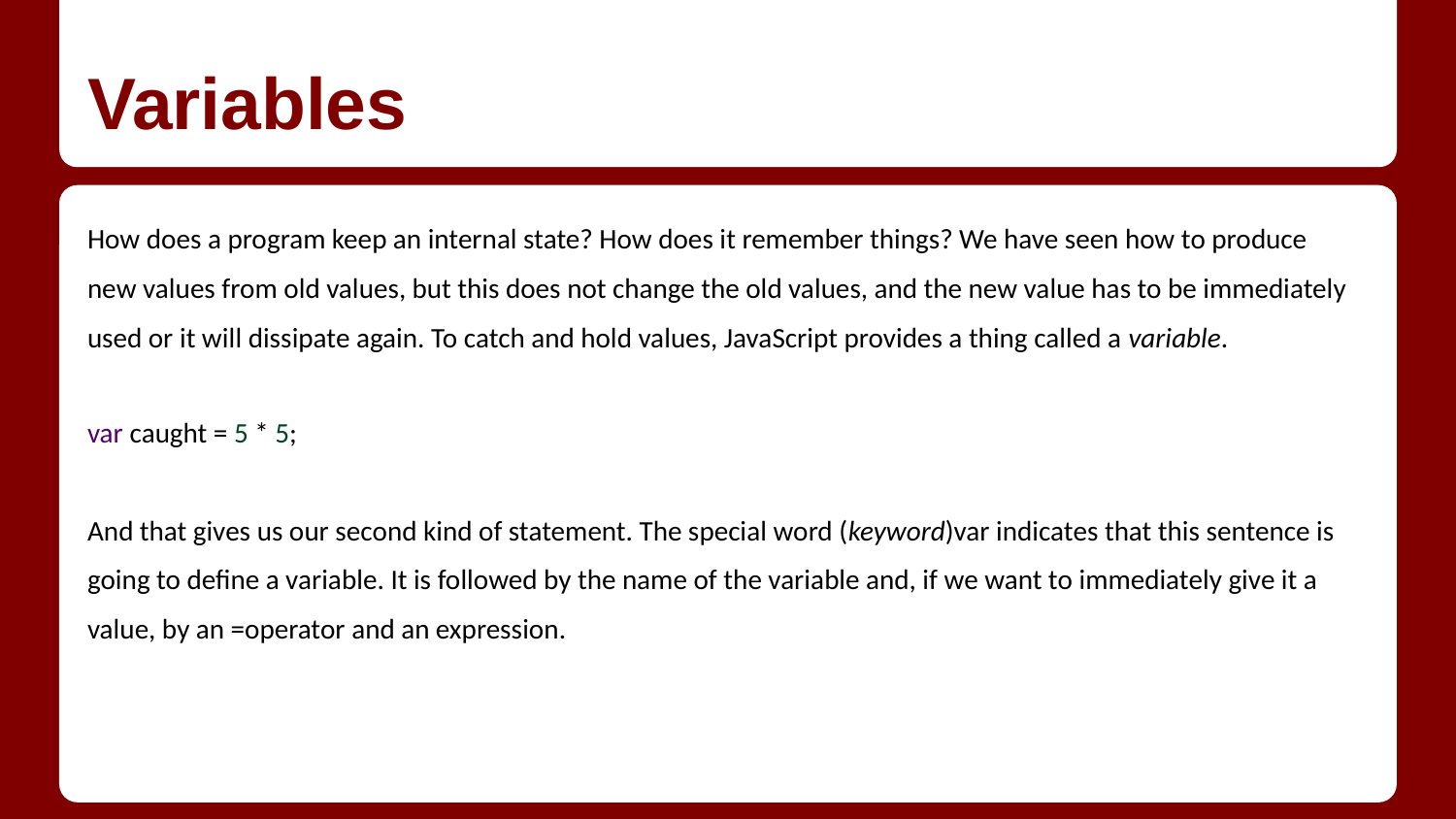

# Variables
How does a program keep an internal state? How does it remember things? We have seen how to produce
new values from old values, but this does not change the old values, and the new value has to be immediately
used or it will dissipate again. To catch and hold values, JavaScript provides a thing called a variable.

var caught = 5 * 5;

And that gives us our second kind of statement. The special word (keyword)var indicates that this sentence is going to define a variable. It is followed by the name of the variable and, if we want to immediately give it a value, by an =operator and an expression.